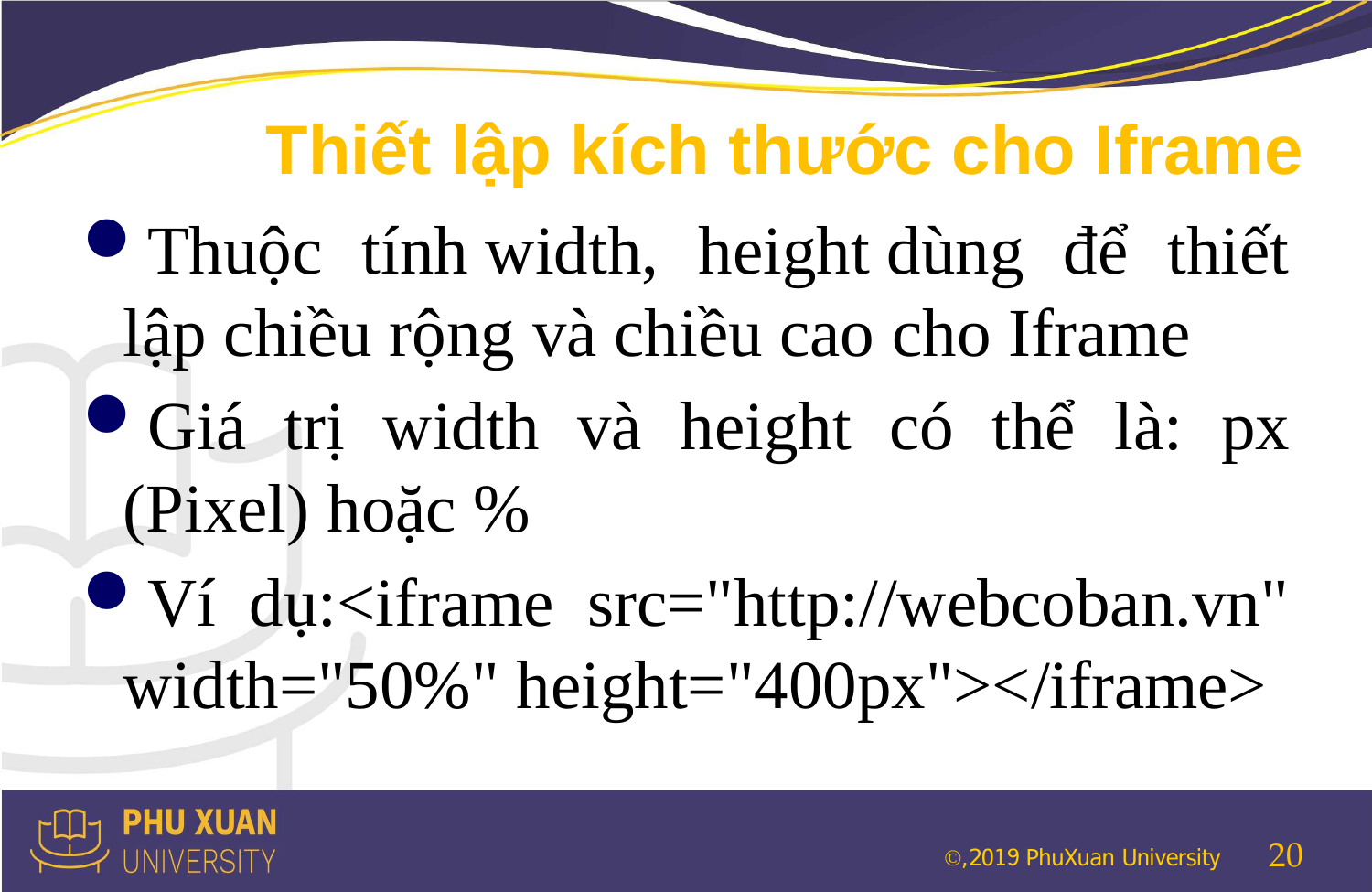

# Thiết lập kích thước cho Iframe
Thuộc tính width, height dùng để thiết lập chiều rộng và chiều cao cho Iframe
Giá trị width và height có thể là: px (Pixel) hoặc %
Ví dụ:<iframe src="http://webcoban.vn" width="50%" height="400px"></iframe>

20